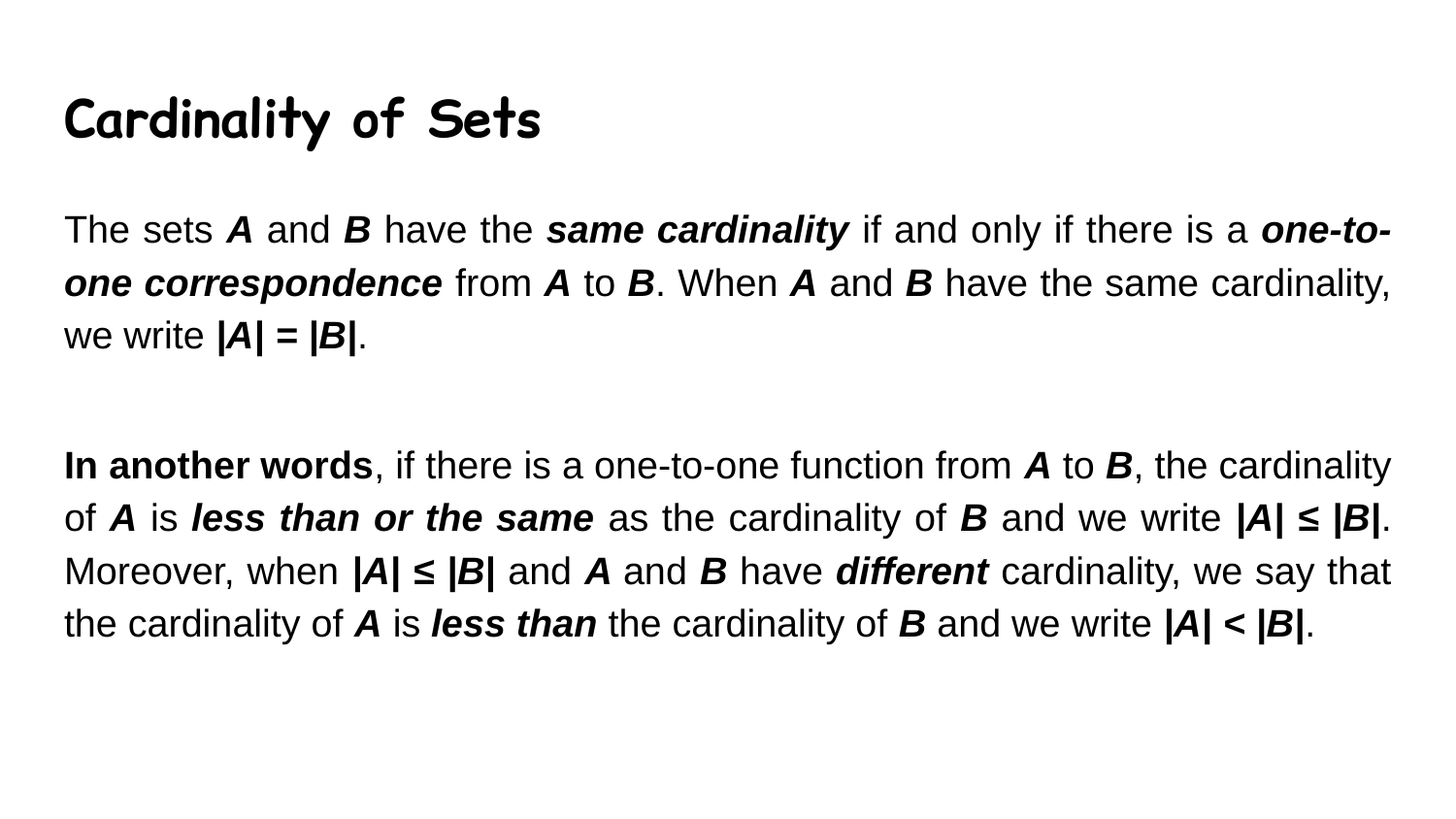

# Cardinality of Sets
The sets A and B have the same cardinality if and only if there is a one-to-one correspondence from A to B. When A and B have the same cardinality, we write |A| = |B|.

In another words, if there is a one-to-one function from A to B, the cardinality of A is less than or the same as the cardinality of B and we write |A| ≤ |B|. Moreover, when |A| ≤ |B| and A and B have different cardinality, we say that the cardinality of A is less than the cardinality of B and we write |A| < |B|.